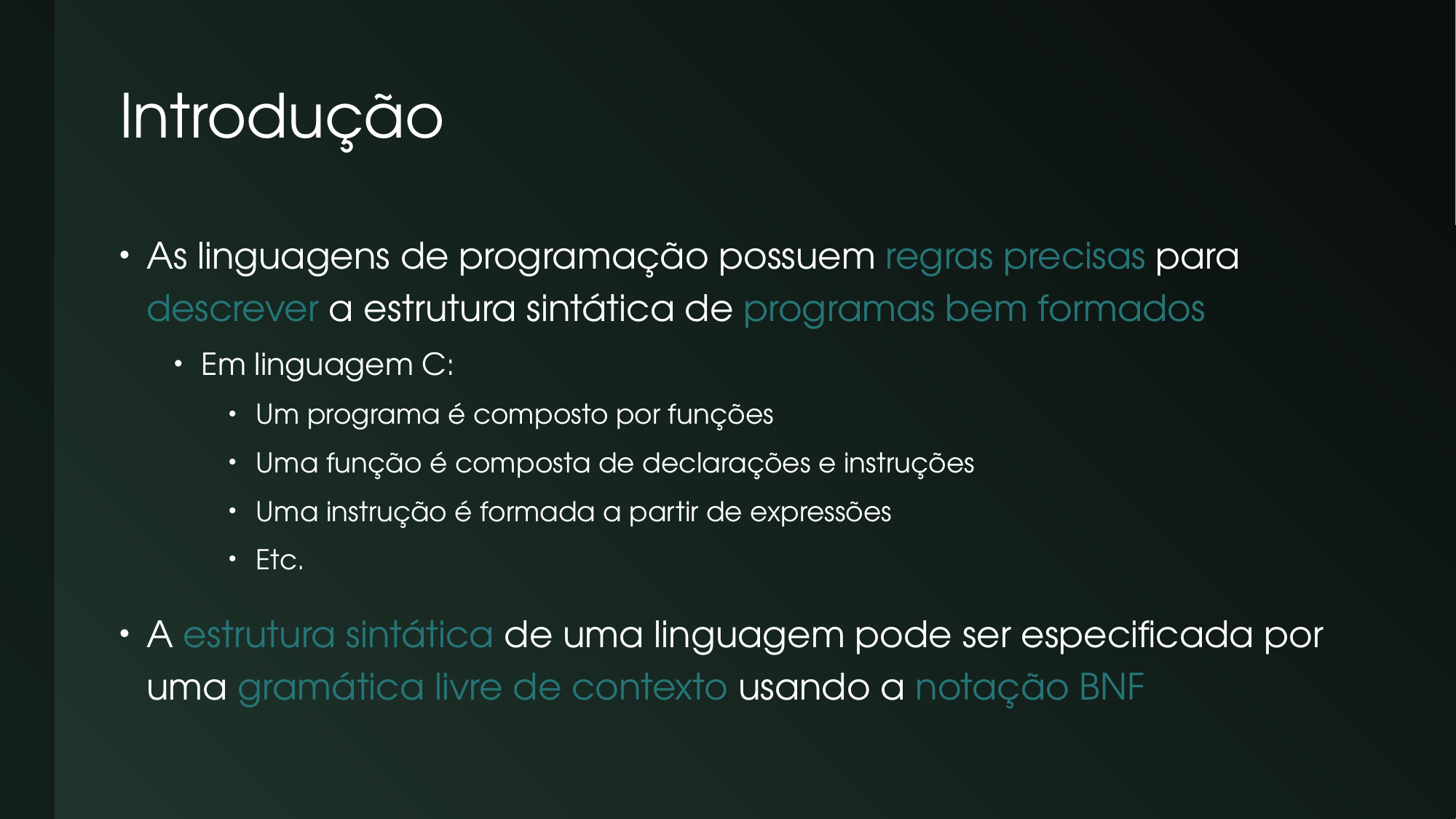

# Introdução
As linguagens de programação possuem regras precisas para descrever a estrutura sintática de programas bem formados
Em linguagem C:
Um programa é composto por funções
Uma função é composta de declarações e instruções
Uma instrução é formada a partir de expressões
Etc.
A estrutura sintática de uma linguagem pode ser especificada por uma gramática livre de contexto usando a notação BNF